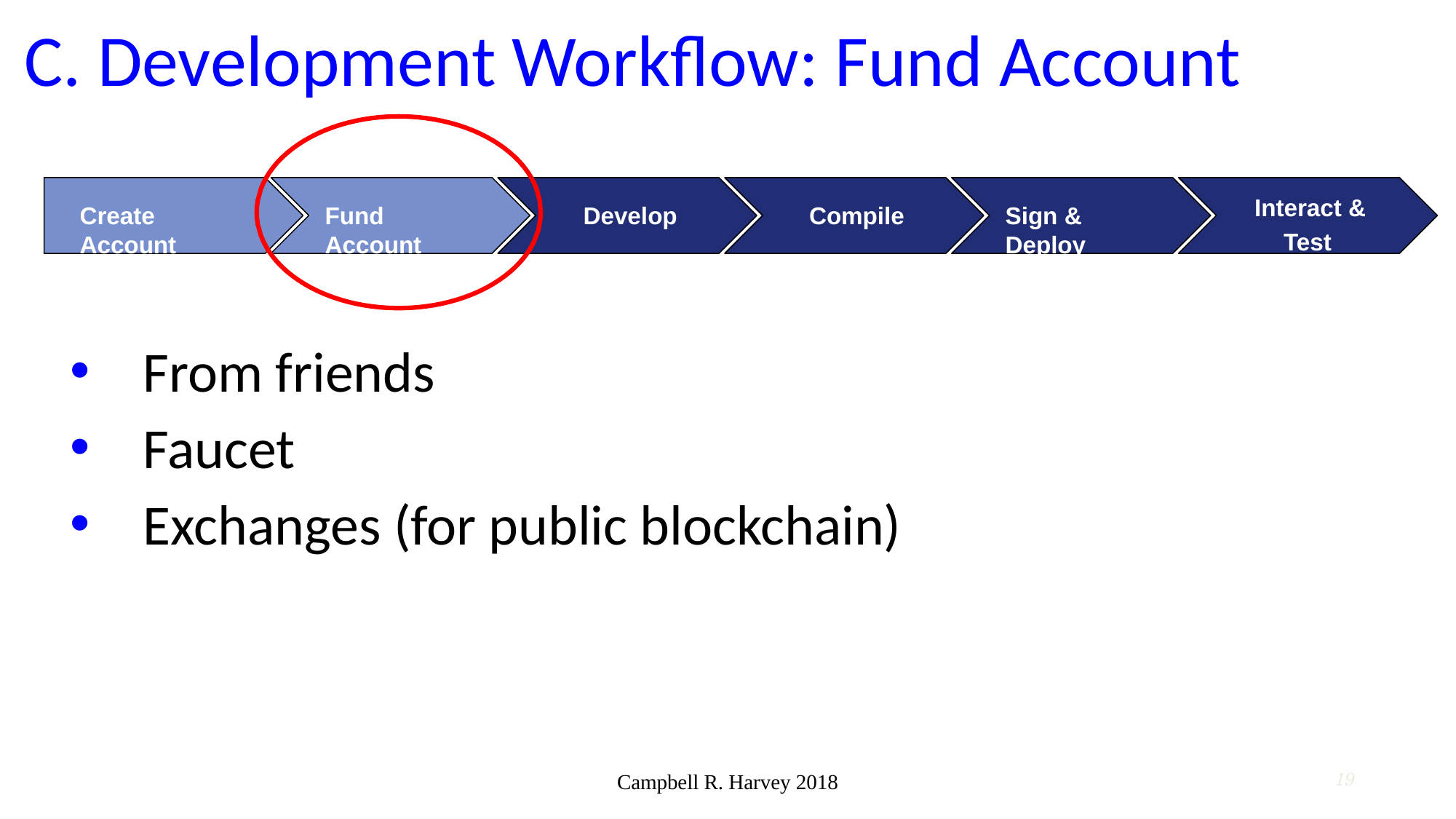

# C. Development Workflow: Fund Account

Interact &  Test
Create Account
Fund Account
Sign & Deploy
Compile
Develop
From friends
Faucet
Exchanges (for public blockchain)
Campbell R. Harvey 2018
19